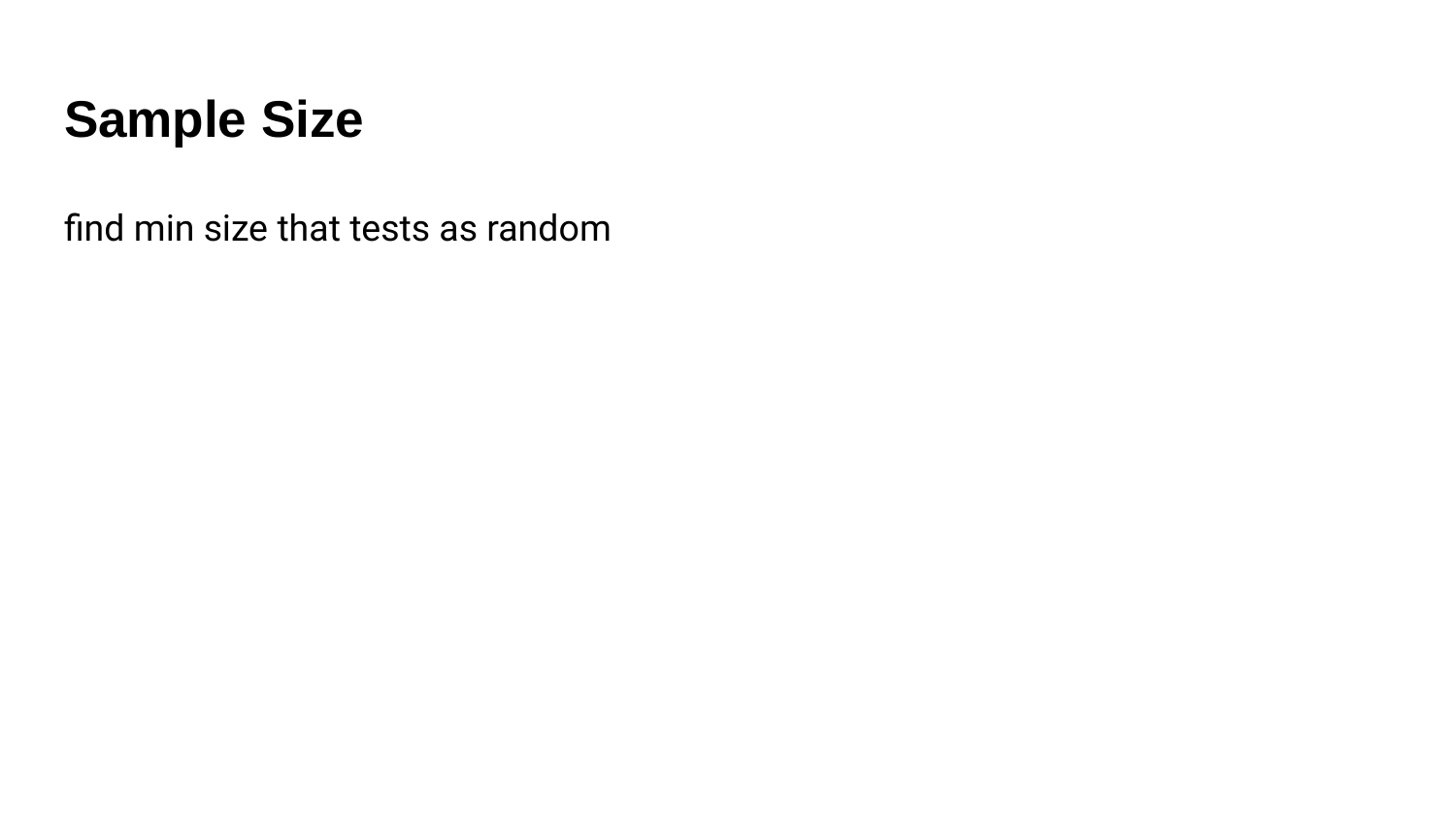

# Sample Size
find min size that tests as random